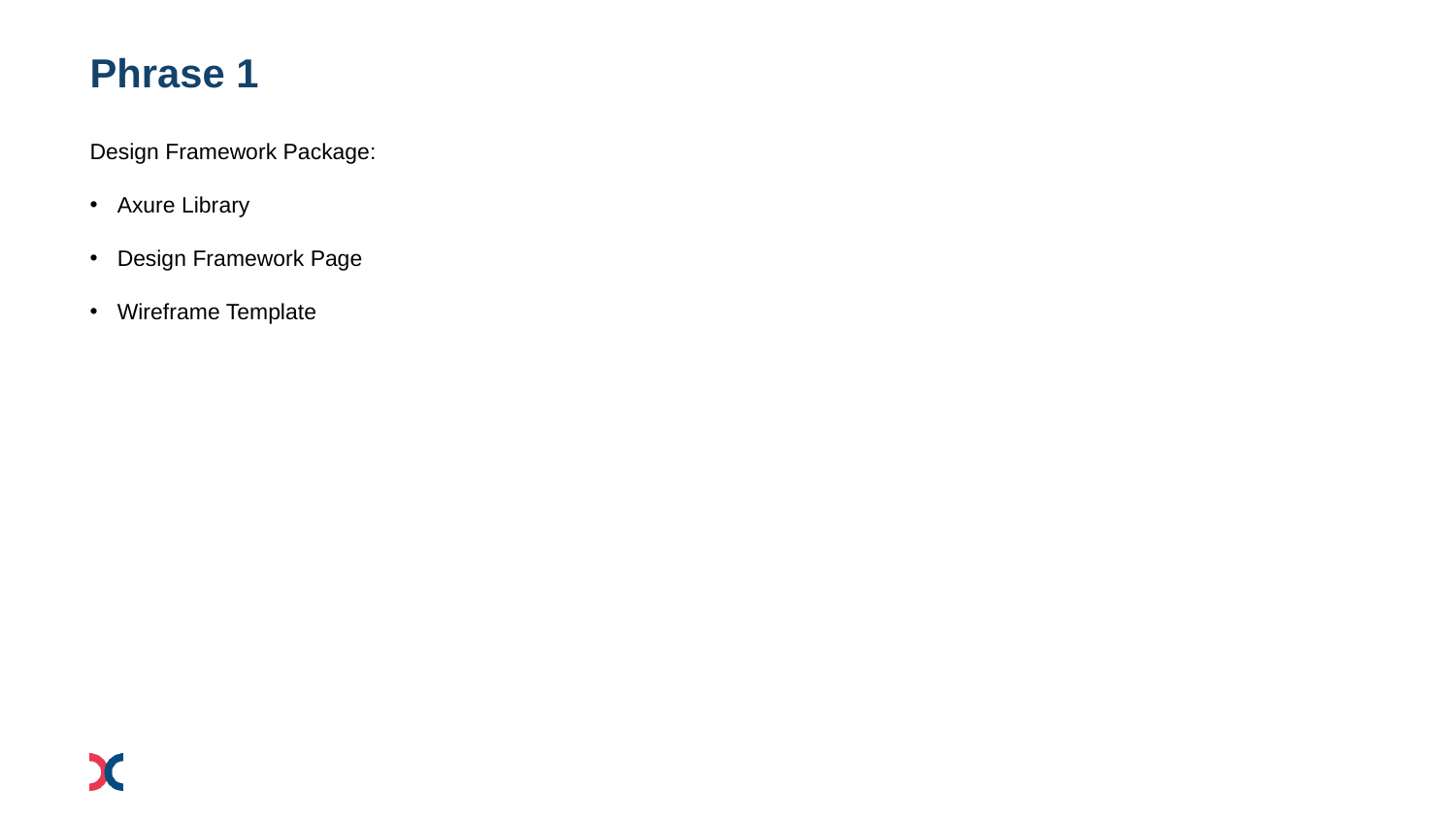

# Phrase 1
Design Framework Package:

Axure Library

Design Framework Page

Wireframe Template